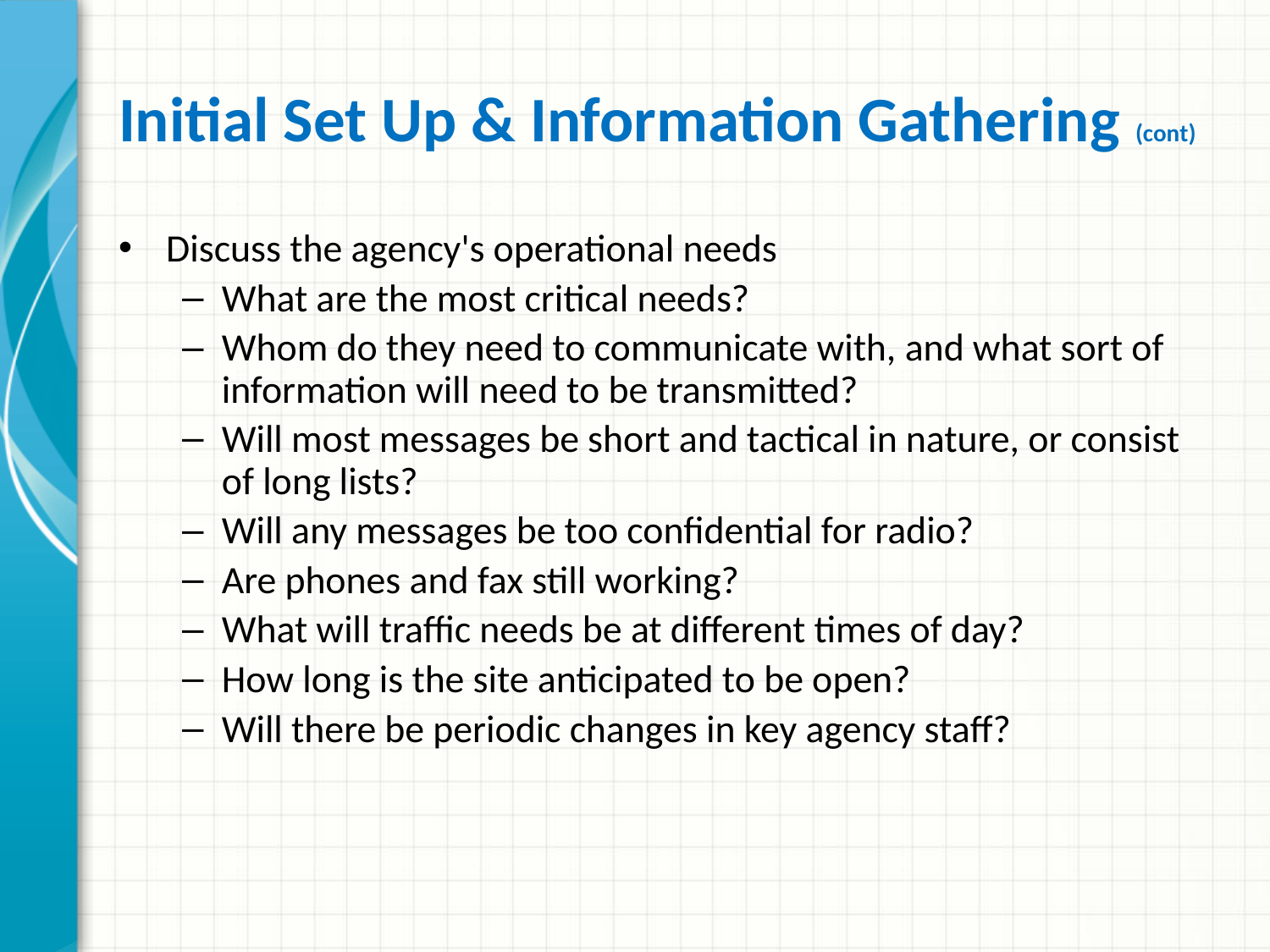

# Initial Set Up & Information Gathering (cont)
Discuss the agency's operational needs
What are the most critical needs?
Whom do they need to communicate with, and what sort of information will need to be transmitted?
Will most messages be short and tactical in nature, or consist of long lists?
Will any messages be too confidential for radio?
Are phones and fax still working?
What will traffic needs be at different times of day?
How long is the site anticipated to be open?
Will there be periodic changes in key agency staff?